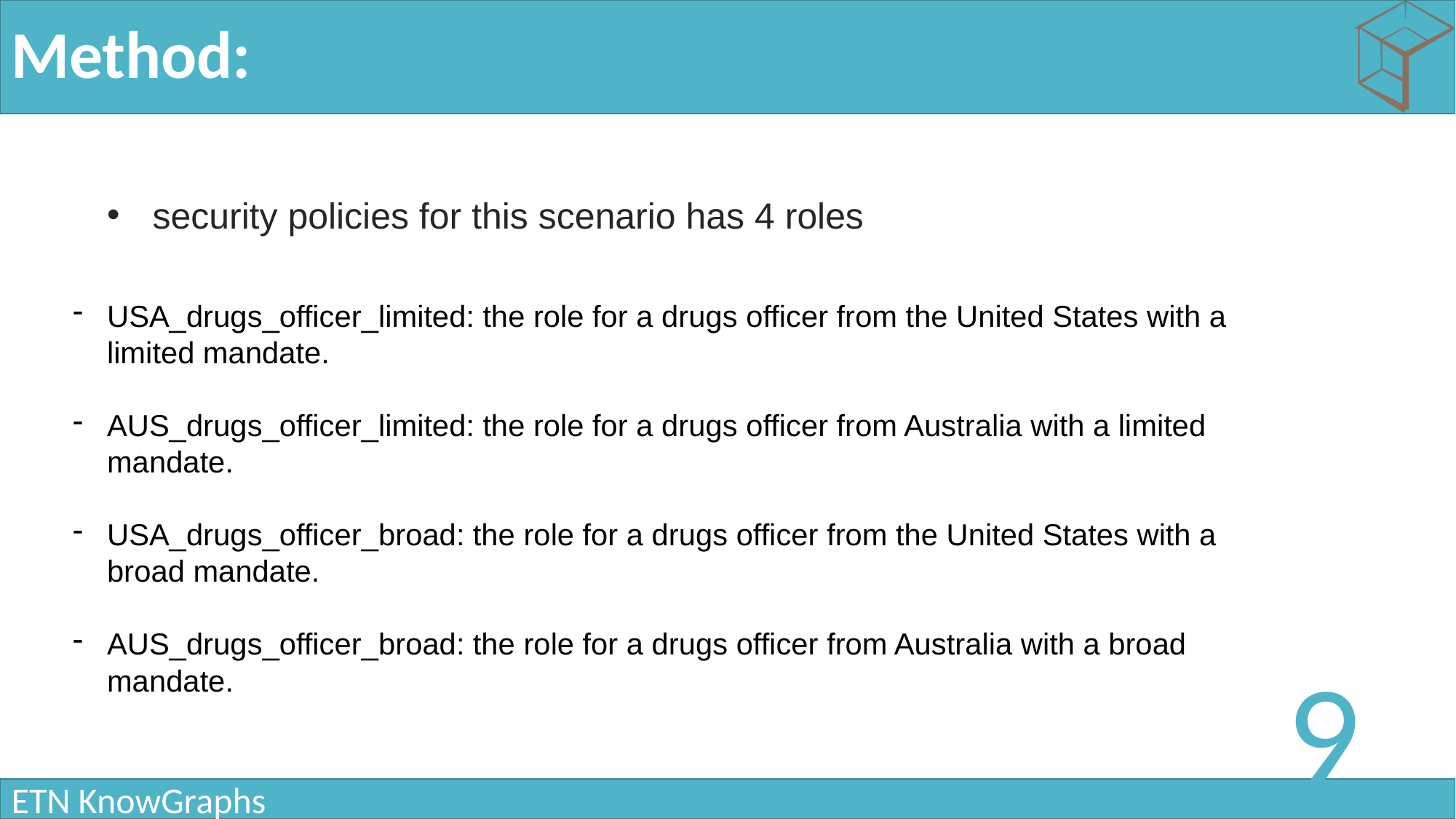

# Method:

security policies for this scenario has 4 roles

USA_drugs_officer_limited: the role for a drugs officer from the United States with a limited mandate.

AUS_drugs_officer_limited: the role for a drugs officer from Australia with a limited mandate.

USA_drugs_officer_broad: the role for a drugs officer from the United States with a broad mandate.

AUS_drugs_officer_broad: the role for a drugs officer from Australia with a broad mandate.